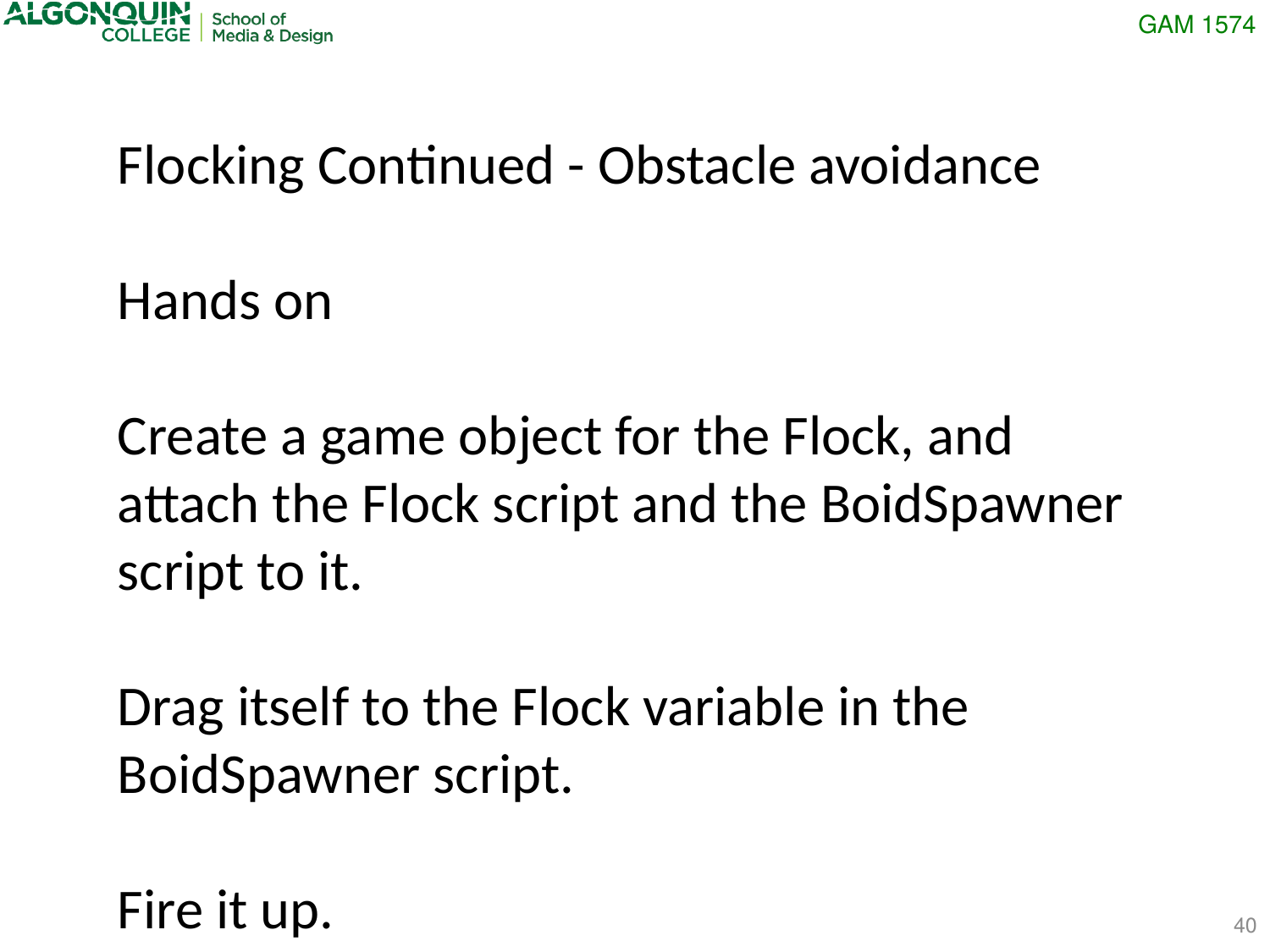

Flocking Continued - Obstacle avoidance

Hands on

Create a game object for the Flock, and attach the Flock script and the BoidSpawner script to it.

Drag itself to the Flock variable in the BoidSpawner script.

Fire it up.
40